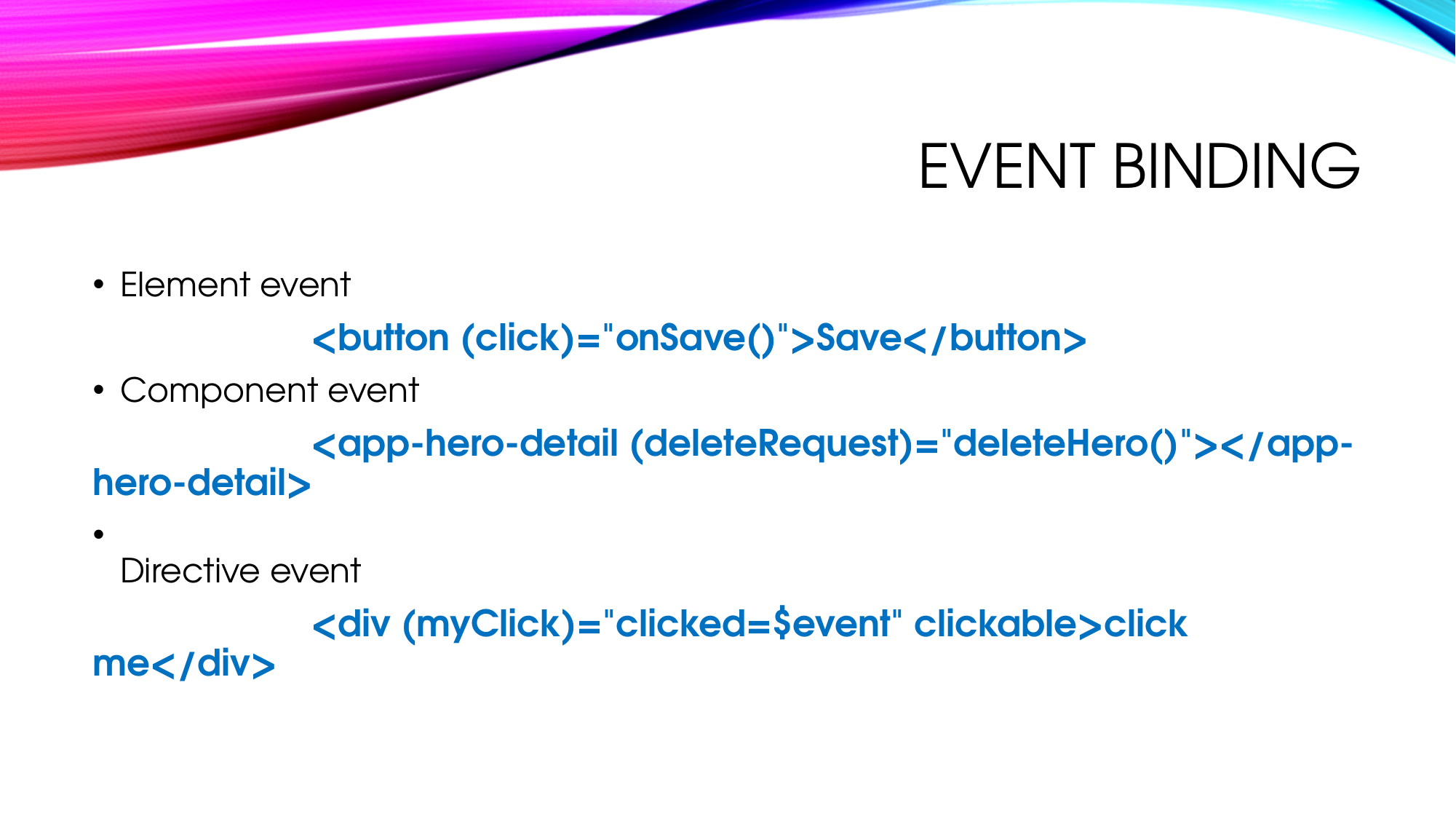

# Event binding
Element event
		<button (click)="onSave()">Save</button>
Component event
		<app-hero-detail (deleteRequest)="deleteHero()"></app-hero-detail>
Directive event
		<div (myClick)="clicked=$event" clickable>click me</div>